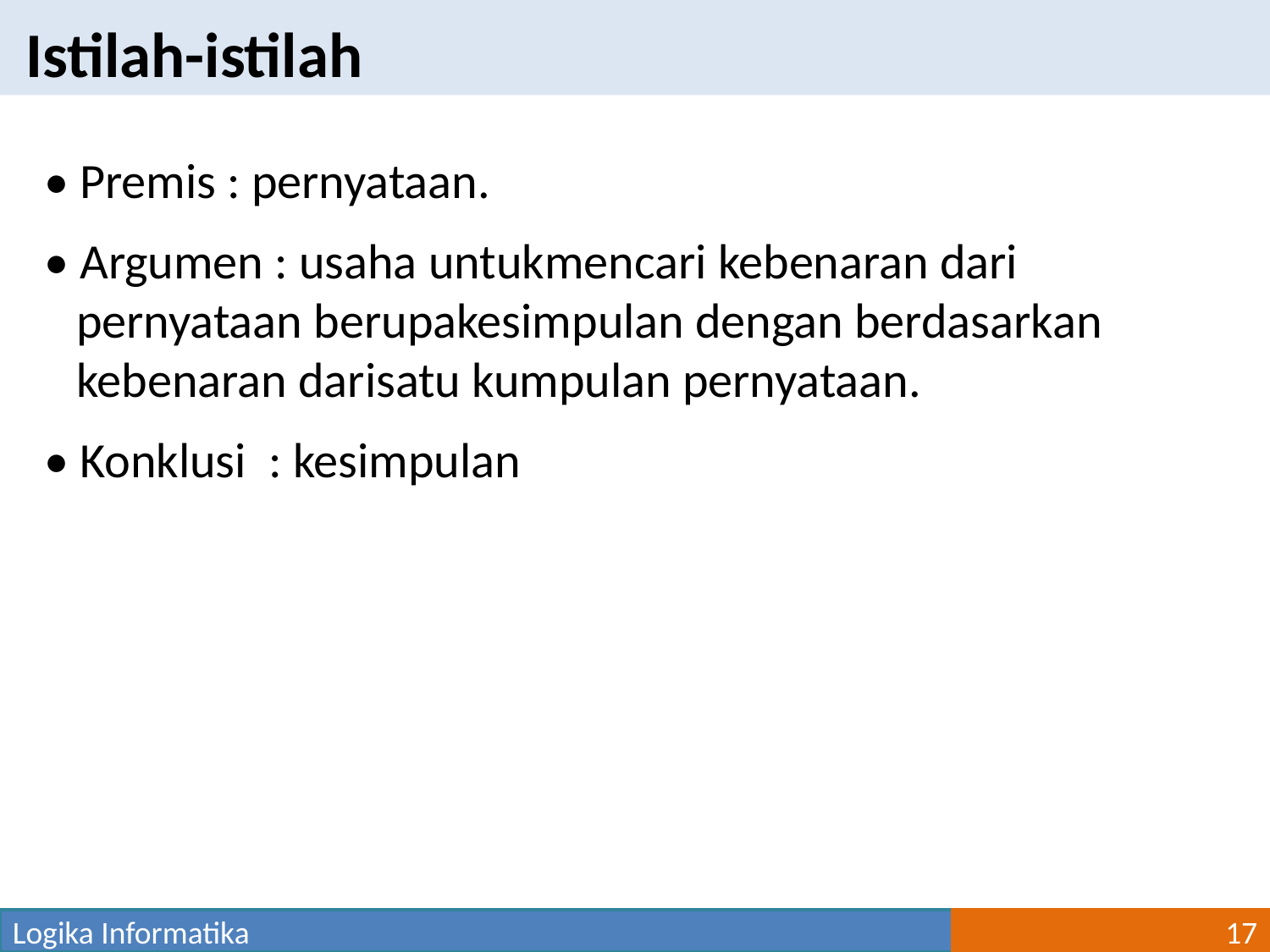

Istilah-istilah
• Premis : pernyataan.
• Argumen : usaha untukmencari kebenaran dari pernyataan berupakesimpulan dengan berdasarkan kebenaran darisatu kumpulan pernyataan.
• Konklusi  : kesimpulan
Logika Informatika
17